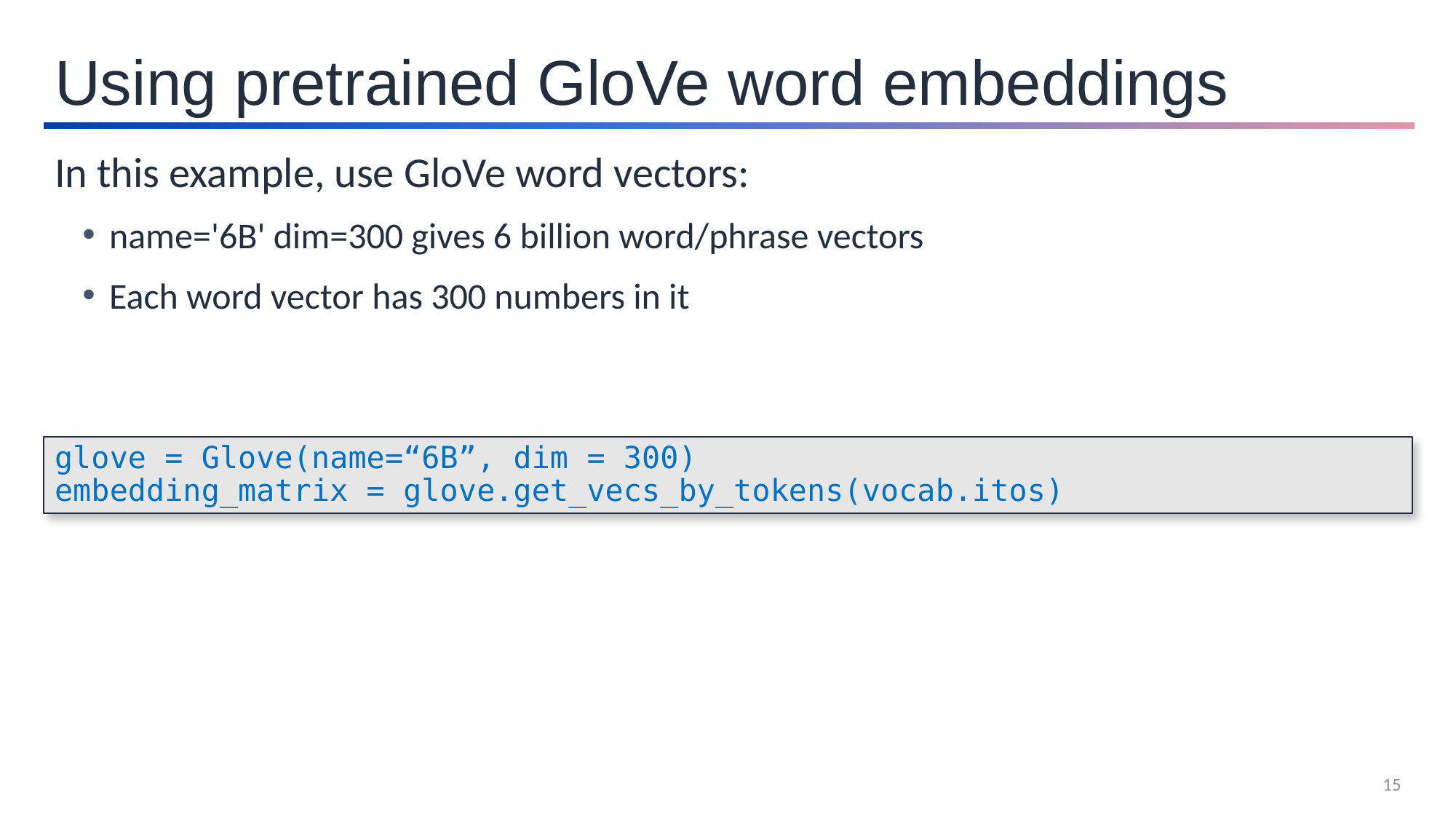

Using pretrained GloVe word embeddings
In this example, use GloVe word vectors:
name='6B' dim=300 gives 6 billion word/phrase vectors
Each word vector has 300 numbers in it
glove = Glove(name=“6B”, dim = 300)
embedding_matrix = glove.get_vecs_by_tokens(vocab.itos)
15